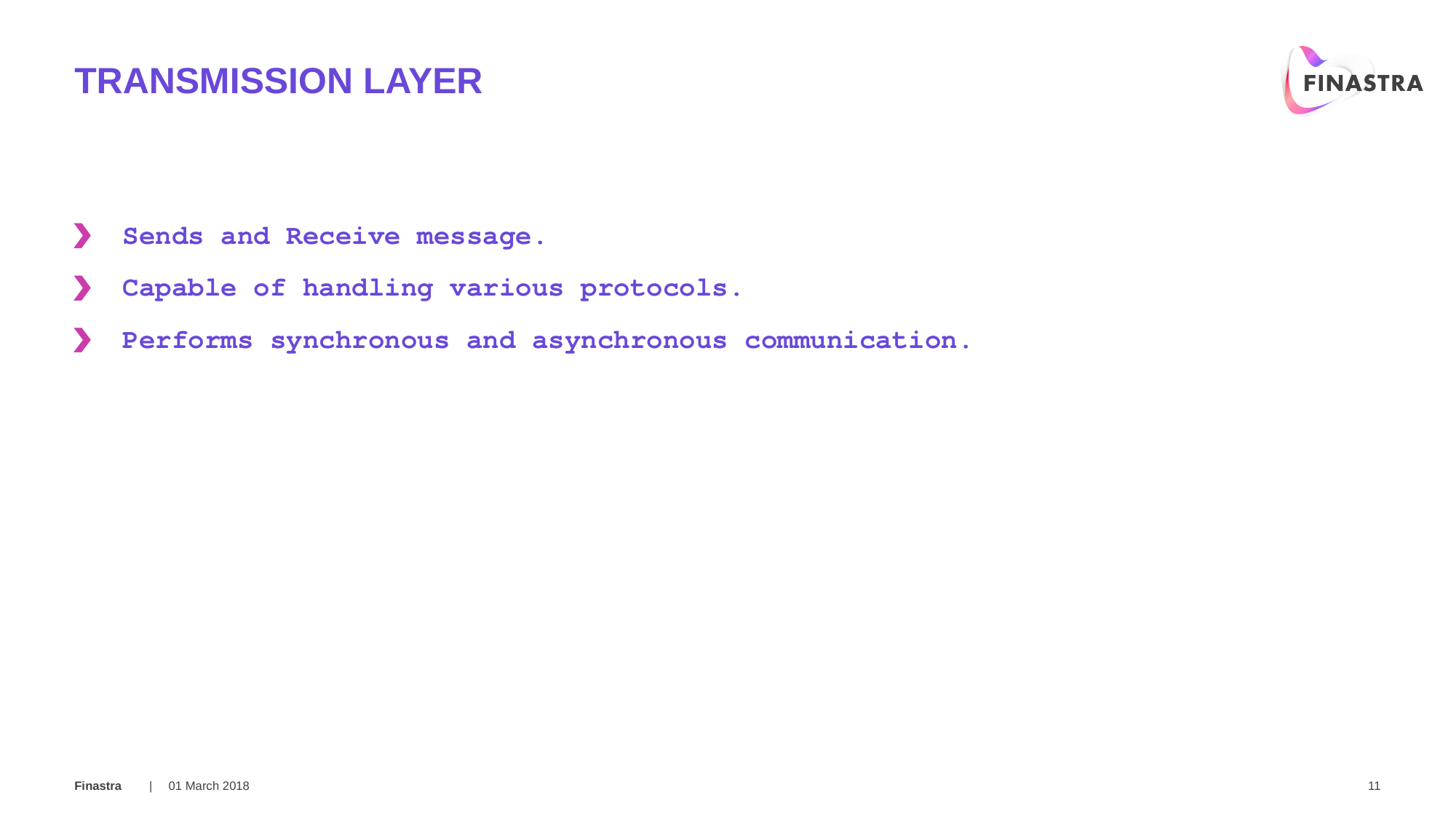

# Transmission layer
Sends and Receive message.
Capable of handling various protocols.
Performs synchronous and asynchronous communication.

01 March 2018
11